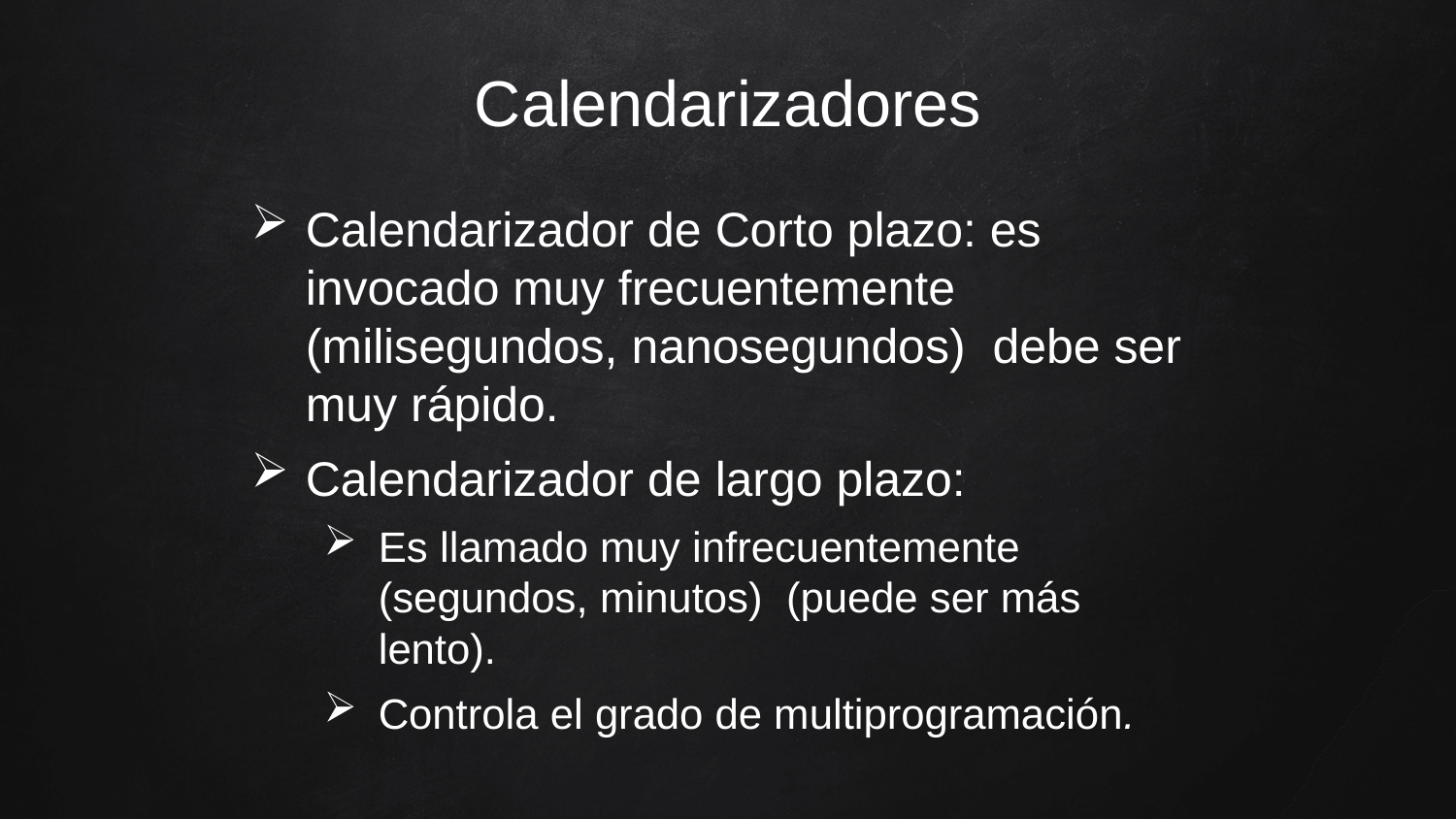

Calendarizadores
Calendarizador de Corto plazo: es invocado muy frecuentemente (milisegundos, nanosegundos)  debe ser muy rápido.
Calendarizador de largo plazo:
Es llamado muy infrecuentemente (segundos, minutos)  (puede ser más lento).
Controla el grado de multiprogramación.